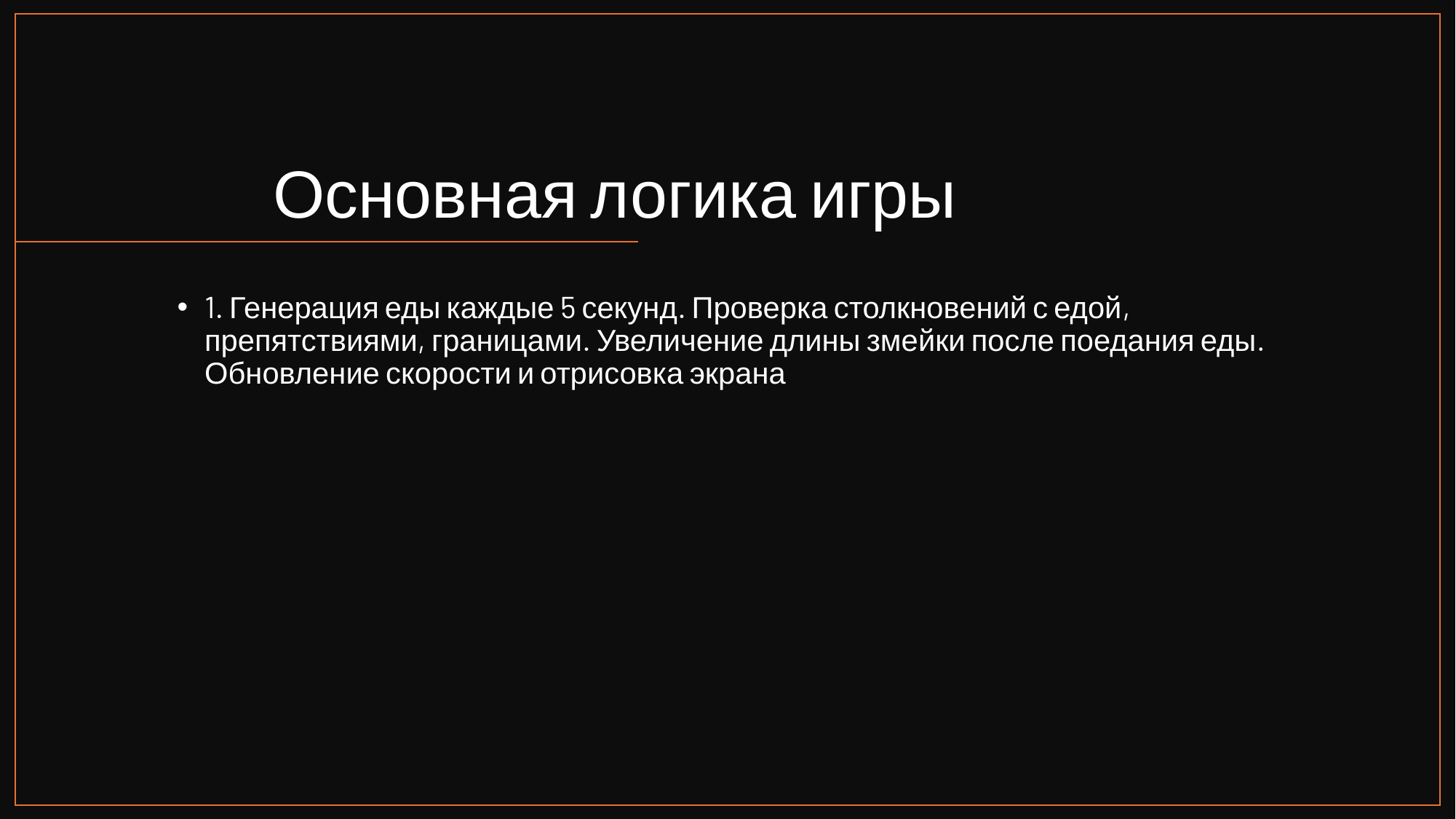

# Основная логика игры
1. Генерация еды каждые 5 секунд. Проверка столкновений с едой, препятствиями, границами. Увеличение длины змейки после поедания еды. Обновление скорости и отрисовка экрана